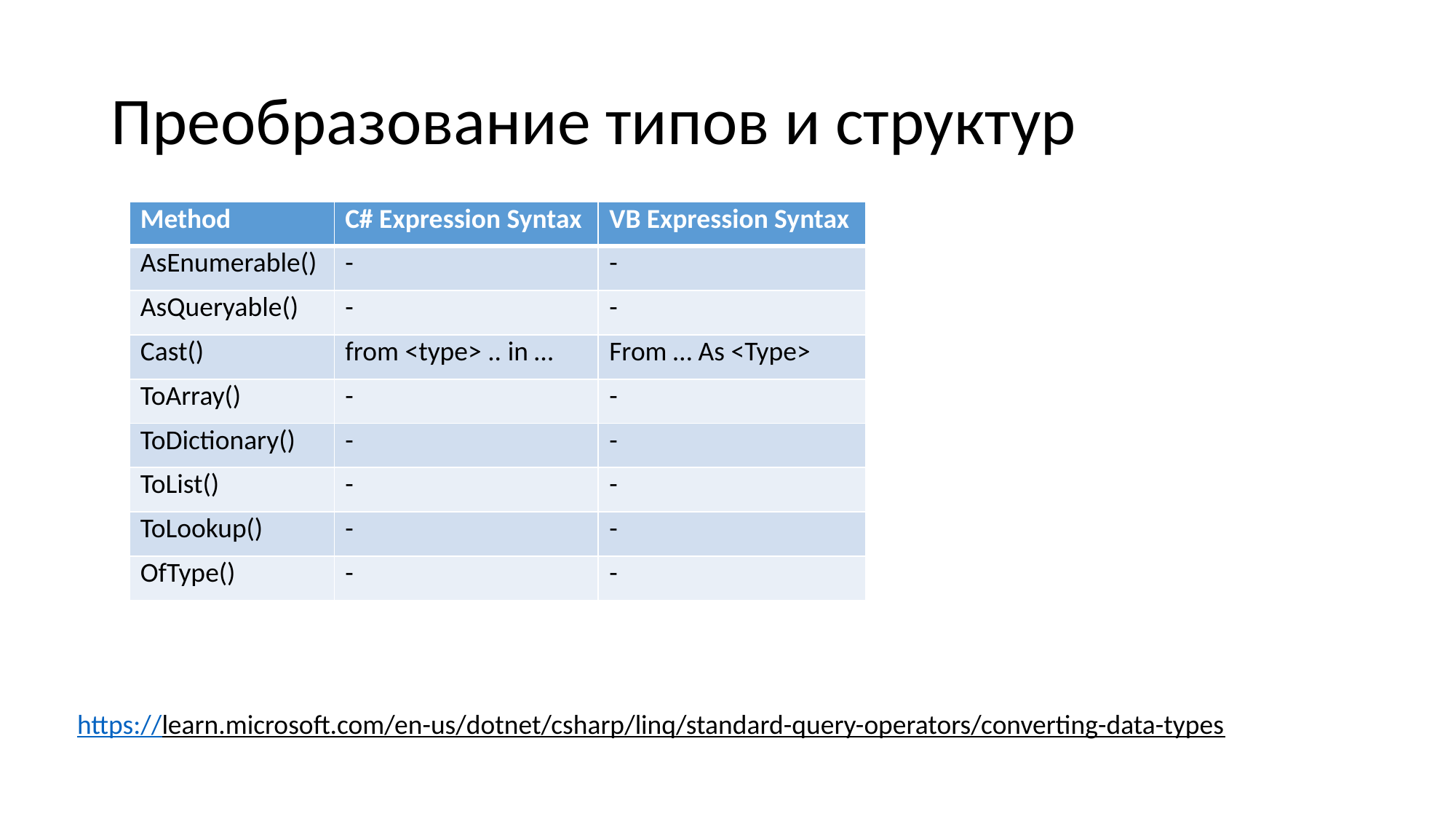

# Преобразование типов и структур
| Method | C# Expression Syntax | VB Expression Syntax |
| --- | --- | --- |
| AsEnumerable() | - | - |
| AsQueryable() | - | - |
| Cast() | from <type> .. in … | From … As <Type> |
| ToArray() | - | - |
| ToDictionary() | - | - |
| ToList() | - | - |
| ToLookup() | - | - |
| OfType() | - | - |
https://learn.microsoft.com/en-us/dotnet/csharp/linq/standard-query-operators/converting-data-types